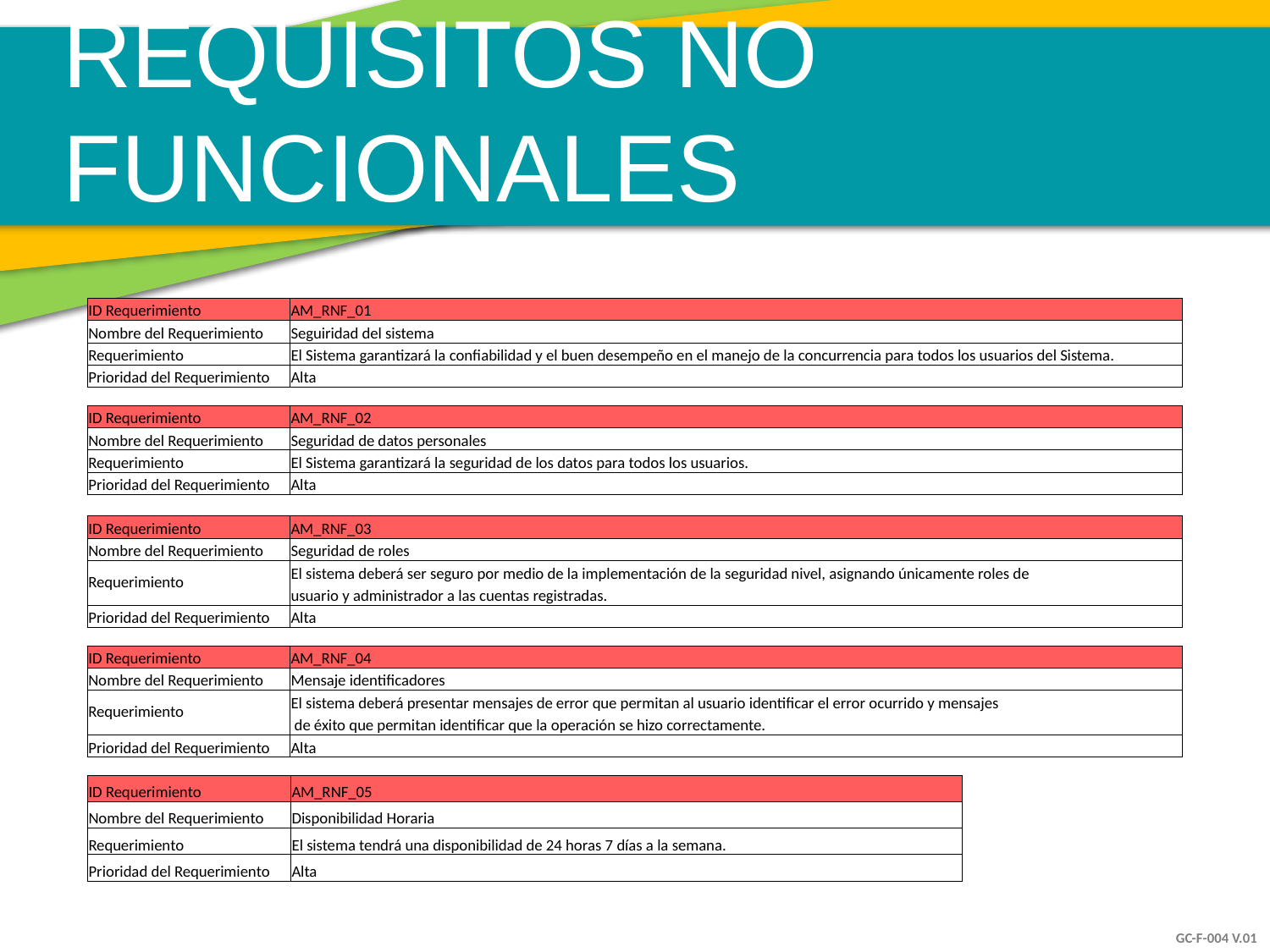

REQUISITOS NO FUNCIONALES
| ID Requerimiento | AM\_RNF\_01 |  |  |  |  |  |  |  |  |  |
| --- | --- | --- | --- | --- | --- | --- | --- | --- | --- | --- |
| Nombre del Requerimiento | Seguiridad del sistema |  |  |  |  |  |  |  |  |  |
| Requerimiento | El Sistema garantizará la confiabilidad y el buen desempeño en el manejo de la concurrencia para todos los usuarios del Sistema. |  |  |  |  |  |  |  |  |  |
| Prioridad del Requerimiento | Alta |  |  |  |  |  |  |  |  |  |
| ID Requerimiento | AM\_RNF\_02 |  |  |  |  |  |  |  |  |  |
| --- | --- | --- | --- | --- | --- | --- | --- | --- | --- | --- |
| Nombre del Requerimiento | Seguridad de datos personales |  |  |  |  |  |  |  |  |  |
| Requerimiento | El Sistema garantizará la seguridad de los datos para todos los usuarios. |  |  |  |  |  |  |  |  |  |
| Prioridad del Requerimiento | Alta |  |  |  |  |  |  |  |  |  |
| ID Requerimiento | AM\_RNF\_03 |  |  |  |  |  |  |  |  |  |
| --- | --- | --- | --- | --- | --- | --- | --- | --- | --- | --- |
| Nombre del Requerimiento | Seguridad de roles |  |  |  |  |  |  |  |  |  |
| Requerimiento | El sistema deberá ser seguro por medio de la implementación de la seguridad nivel, asignando únicamente roles de |  |  |  |  |  |  |  |  |  |
|  | usuario y administrador a las cuentas registradas. |  |  |  |  |  |  |  |  |  |
| Prioridad del Requerimiento | Alta |  |  |  |  |  |  |  |  |  |
| ID Requerimiento | AM\_RNF\_04 |  |  |  |  |  |  |  |  |  |
| --- | --- | --- | --- | --- | --- | --- | --- | --- | --- | --- |
| Nombre del Requerimiento | Mensaje identificadores |  |  |  |  |  |  |  |  |  |
| Requerimiento | El sistema deberá presentar mensajes de error que permitan al usuario identificar el error ocurrido y mensajes |  |  |  |  |  |  |  |  |  |
|  | de éxito que permitan identificar que la operación se hizo correctamente. |  |  |  |  |  |  |  |  |  |
| Prioridad del Requerimiento | Alta |  |  |  |  |  |  |  |  |  |
| ID Requerimiento | AM\_RNF\_05 |  |  |  |  |  |
| --- | --- | --- | --- | --- | --- | --- |
| Nombre del Requerimiento | Disponibilidad Horaria |  |  |  |  |  |
| Requerimiento | El sistema tendrá una disponibilidad de 24 horas 7 días a la semana. |  |  |  |  |  |
| Prioridad del Requerimiento | Alta |  |  |  |  |  |